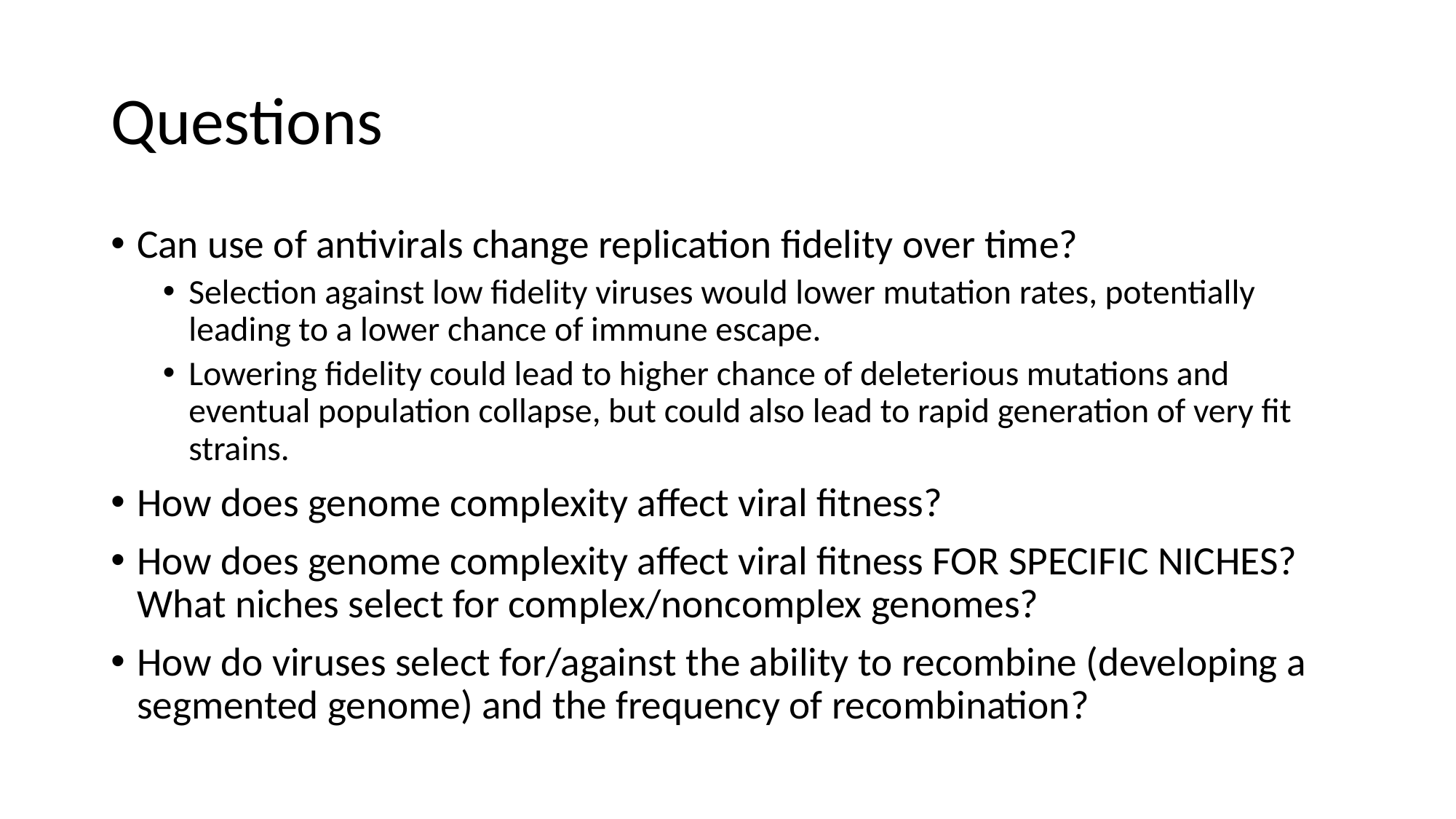

# Questions
Can use of antivirals change replication fidelity over time?
Selection against low fidelity viruses would lower mutation rates, potentially leading to a lower chance of immune escape.
Lowering fidelity could lead to higher chance of deleterious mutations and eventual population collapse, but could also lead to rapid generation of very fit strains.
How does genome complexity affect viral fitness?
How does genome complexity affect viral fitness FOR SPECIFIC NICHES? What niches select for complex/noncomplex genomes?
How do viruses select for/against the ability to recombine (developing a segmented genome) and the frequency of recombination?